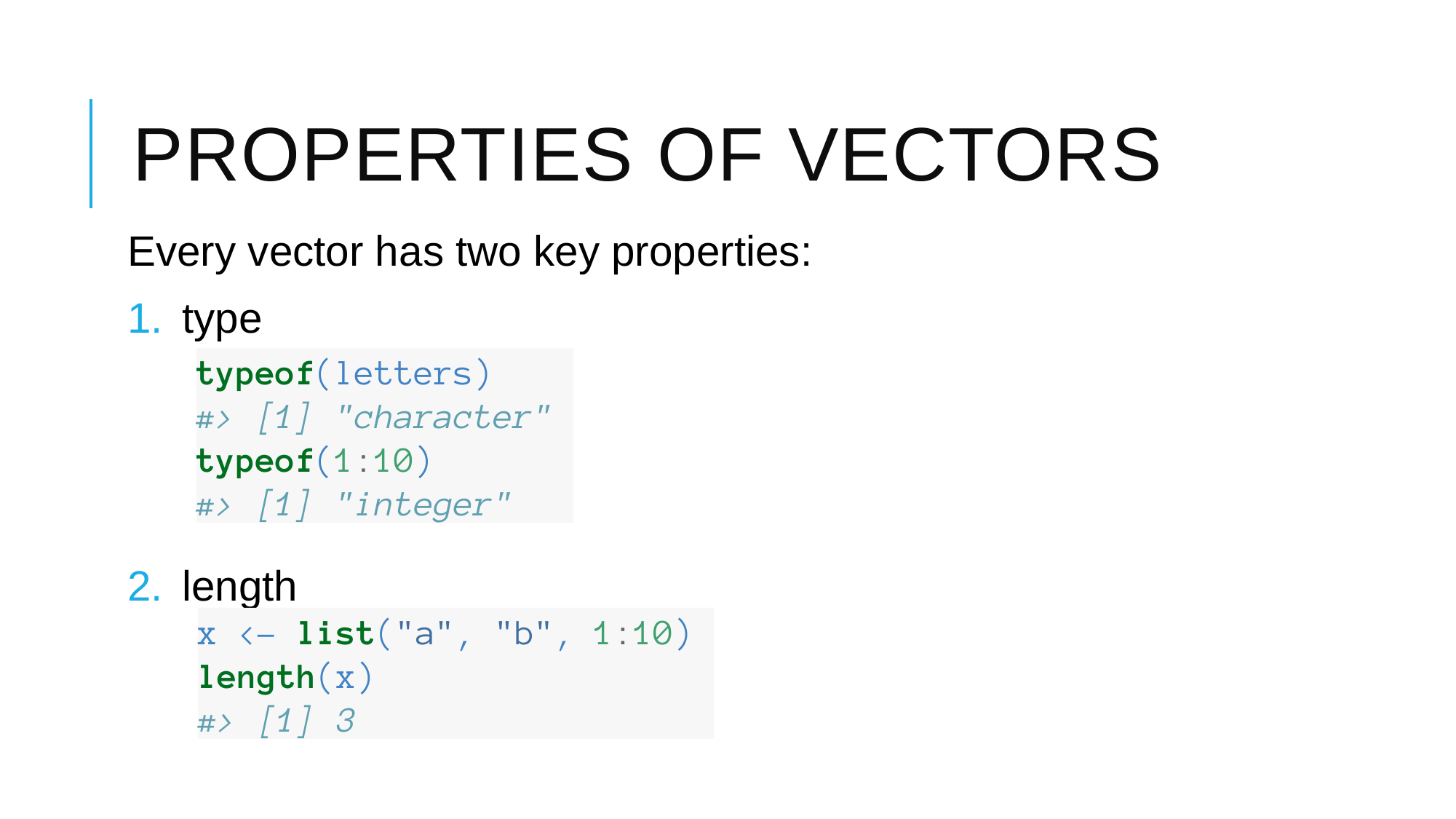

# Properties of vectors
Every vector has two key properties:
type

length
typeof(letters)
#> [1] "character"
typeof(1:10)
#> [1] "integer"
x <- list("a", "b", 1:10)
length(x)
#> [1] 3